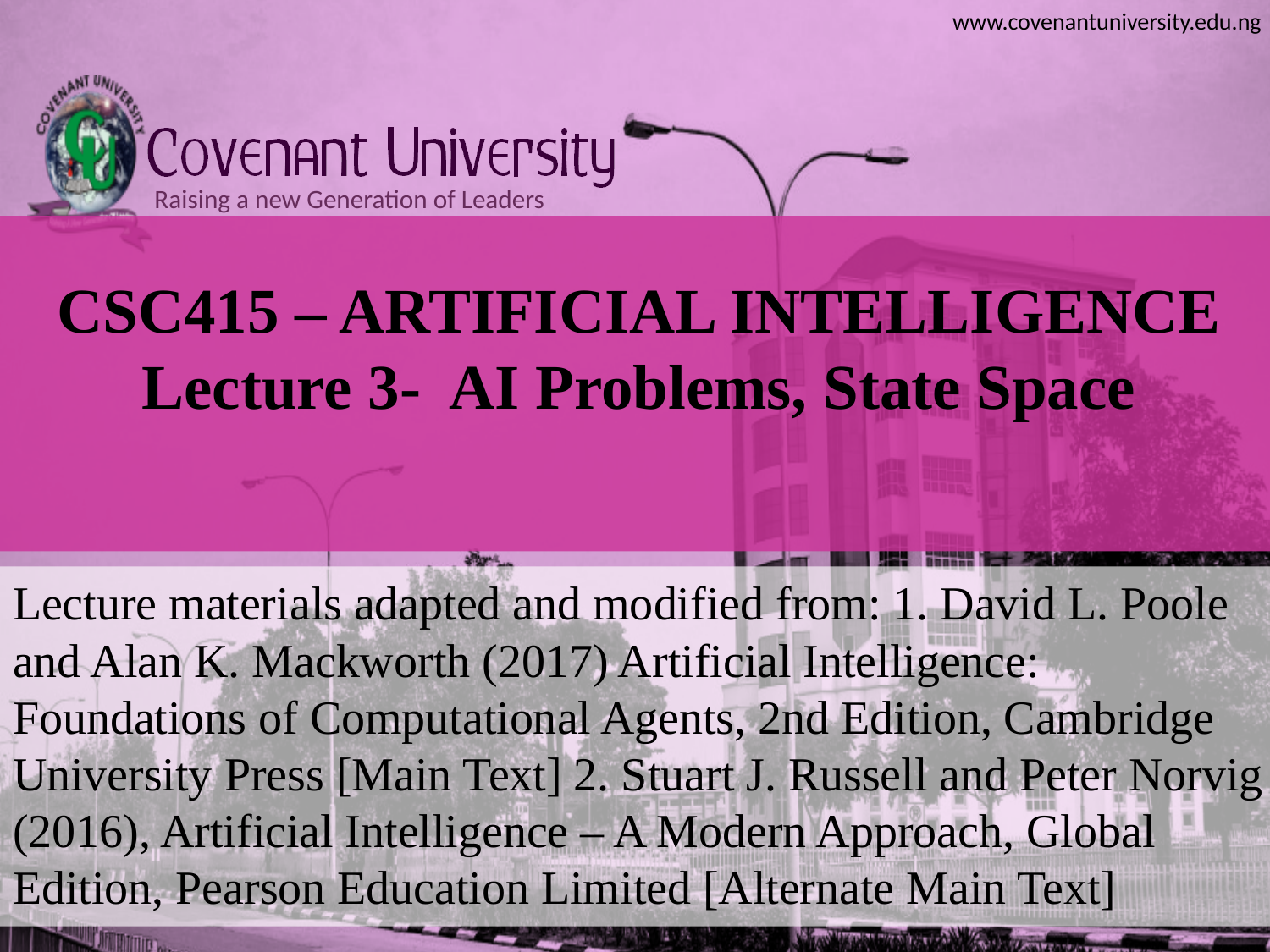

# CSC415 – ARTIFICIAL INTELLIGENCE Lecture 3-  AI Problems, State Space
Lecture materials adapted and modified from: 1. David L. Poole and Alan K. Mackworth (2017) Artificial Intelligence: Foundations of Computational Agents, 2nd Edition, Cambridge University Press [Main Text] 2. Stuart J. Russell and Peter Norvig (2016), Artificial Intelligence – A Modern Approach, Global Edition, Pearson Education Limited [Alternate Main Text]